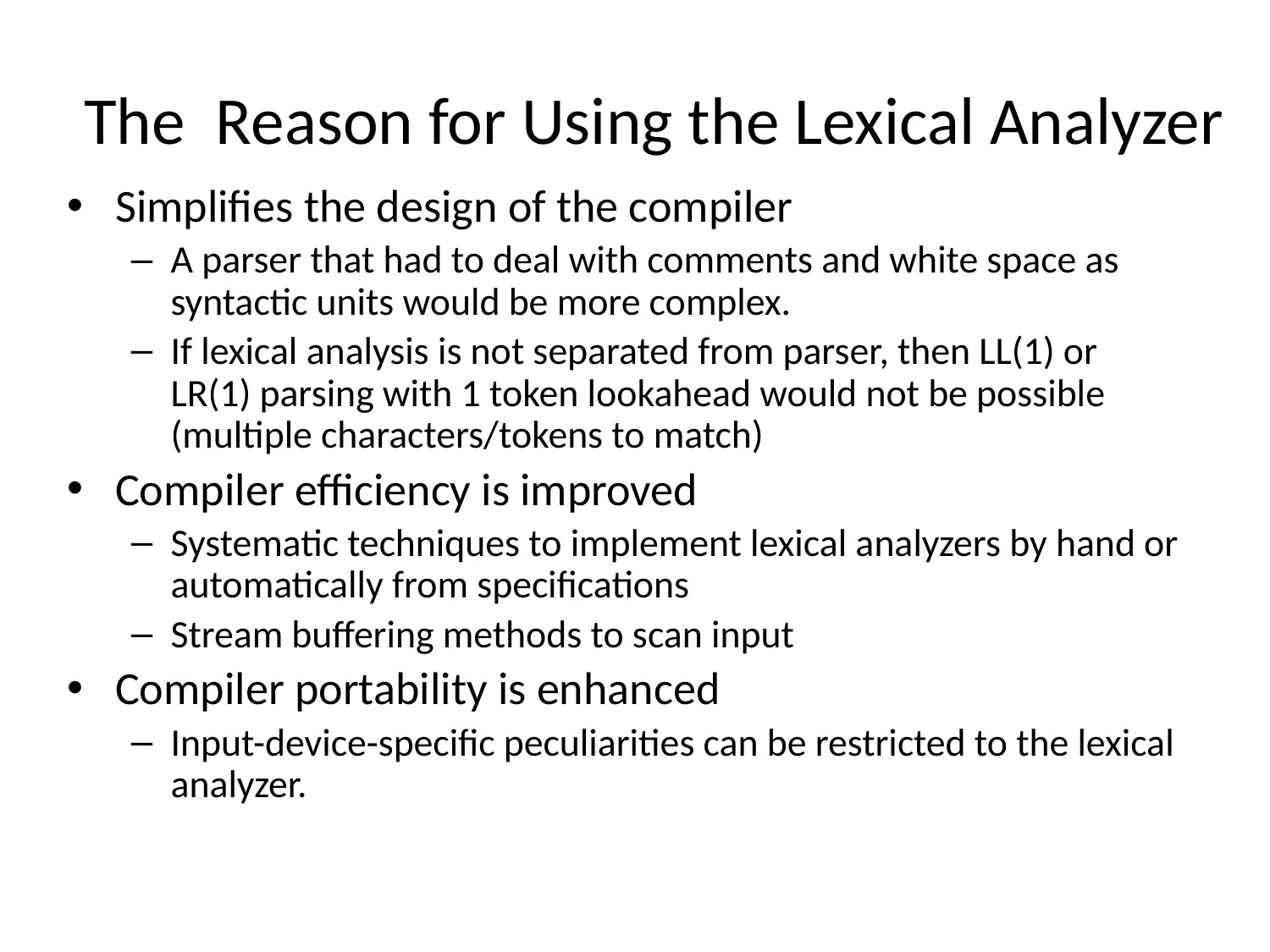

# The  Reason for Using the Lexical Analyzer
Simplifies the design of the compiler
A parser that had to deal with comments and white space as syntactic units would be more complex.
If lexical analysis is not separated from parser, then LL(1) or LR(1) parsing with 1 token lookahead would not be possible (multiple characters/tokens to match)
Compiler efficiency is improved
Systematic techniques to implement lexical analyzers by hand or automatically from specifications
Stream buffering methods to scan input
Compiler portability is enhanced
Input-device-specific peculiarities can be restricted to the lexical analyzer.